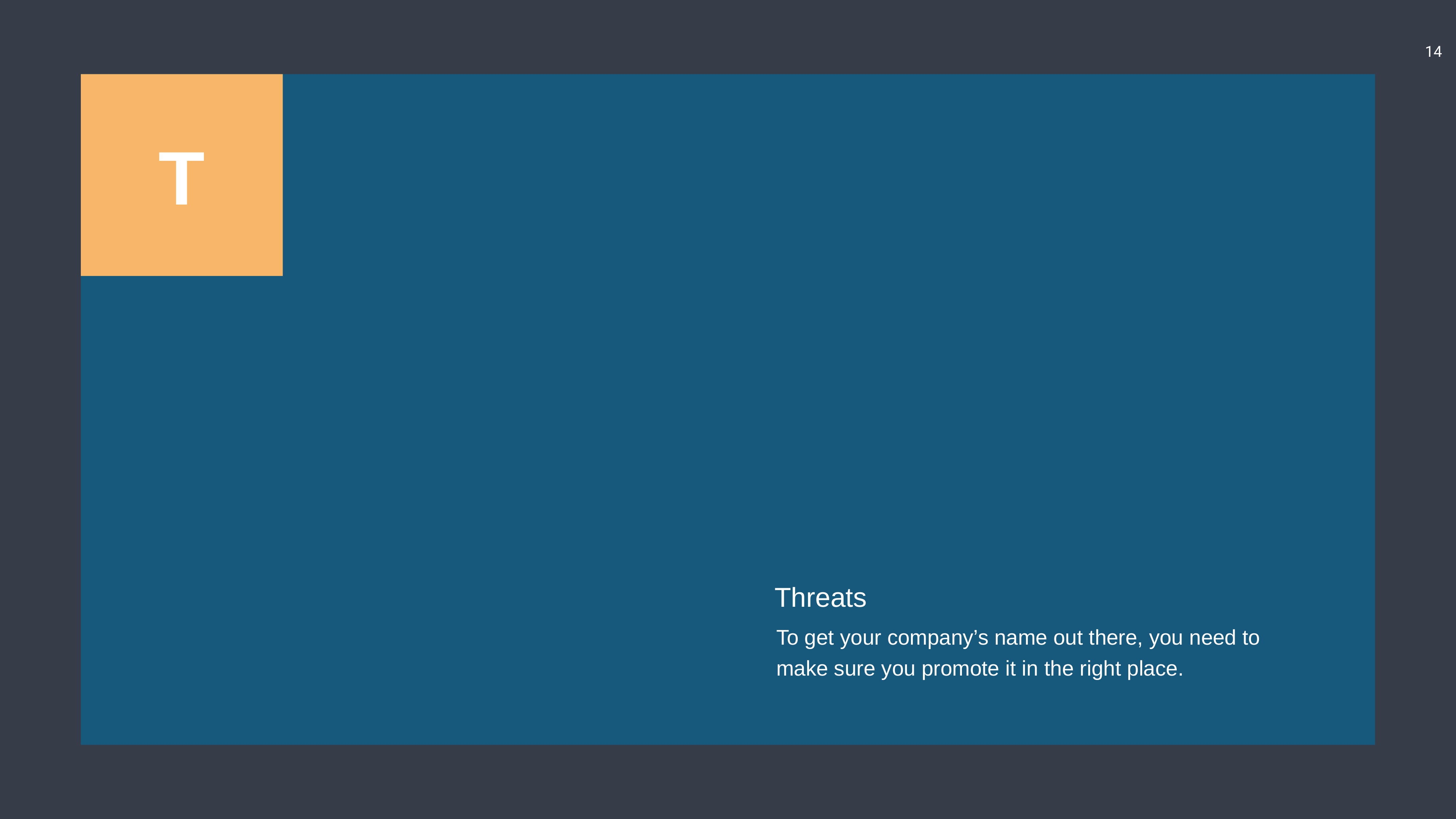

T
Threats
To get your company’s name out there, you need to make sure you promote it in the right place.